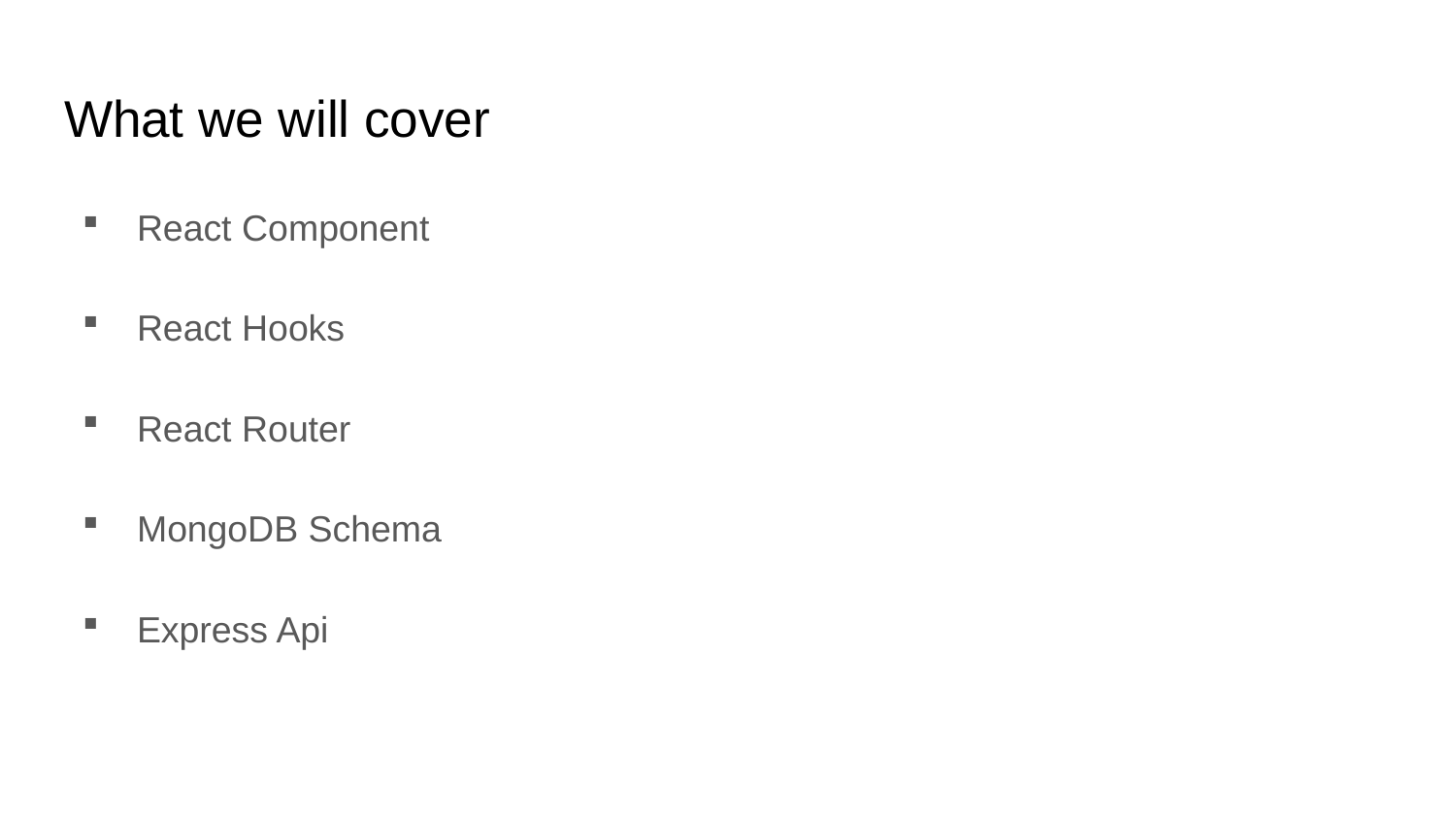

# What we will cover
React Component

React Hooks

React Router

MongoDB Schema

Express Api